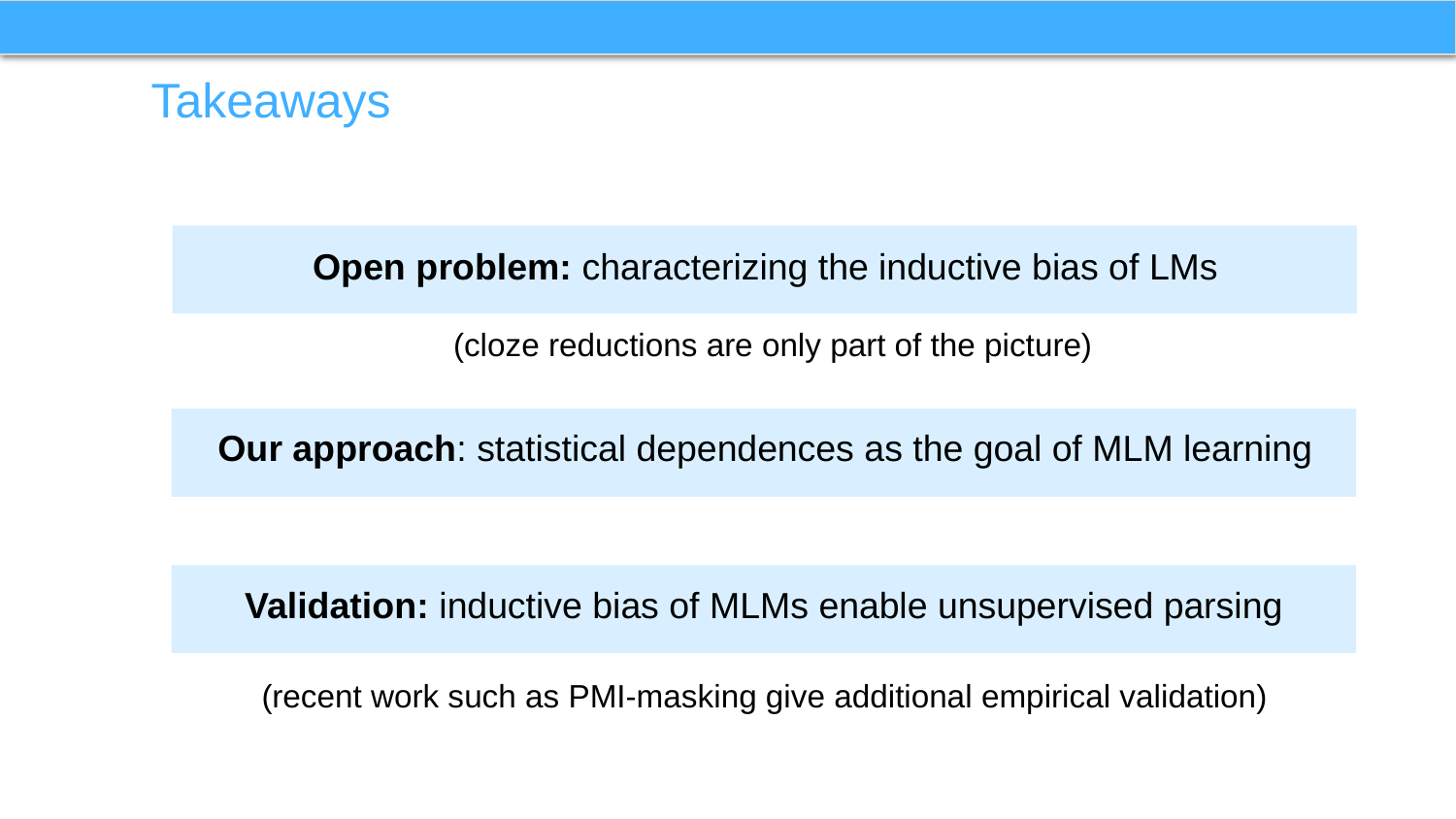

# Takeaways

Open problem: characterizing the inductive bias of LMs

(cloze reductions are only part of the picture)

Our approach: statistical dependences as the goal of MLM learning

Validation: inductive bias of MLMs enable unsupervised parsing

(recent work such as PMI-masking give additional empirical validation)